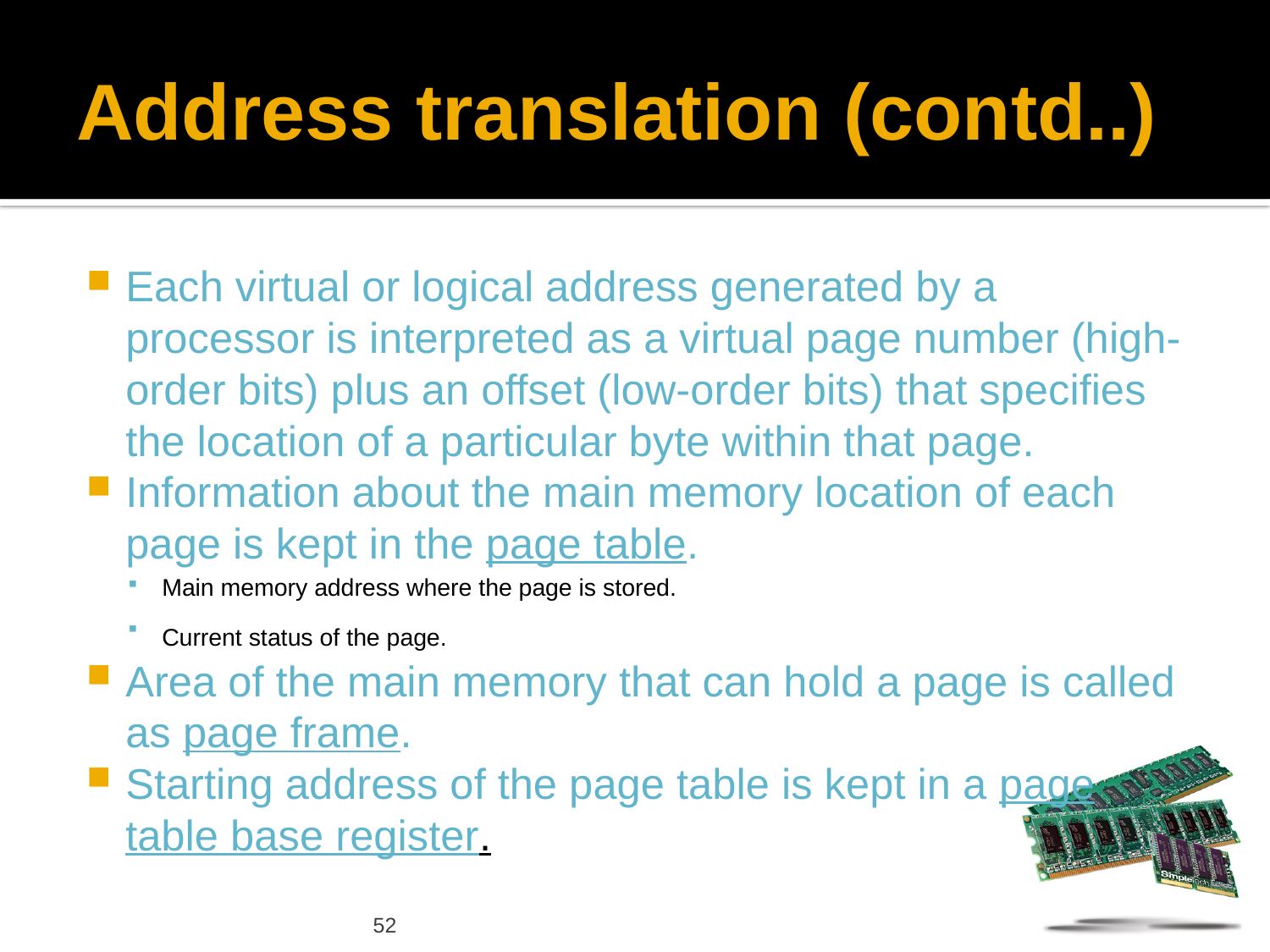

# Address translation (contd..)
Each virtual or logical address generated by a processor is interpreted as a virtual page number (high-order bits) plus an offset (low-order bits) that specifies the location of a particular byte within that page.
Information about the main memory location of each page is kept in the page table.
Main memory address where the page is stored.
Current status of the page.
Area of the main memory that can hold a page is called as page frame.
Starting address of the page table is kept in a page table base register.
52